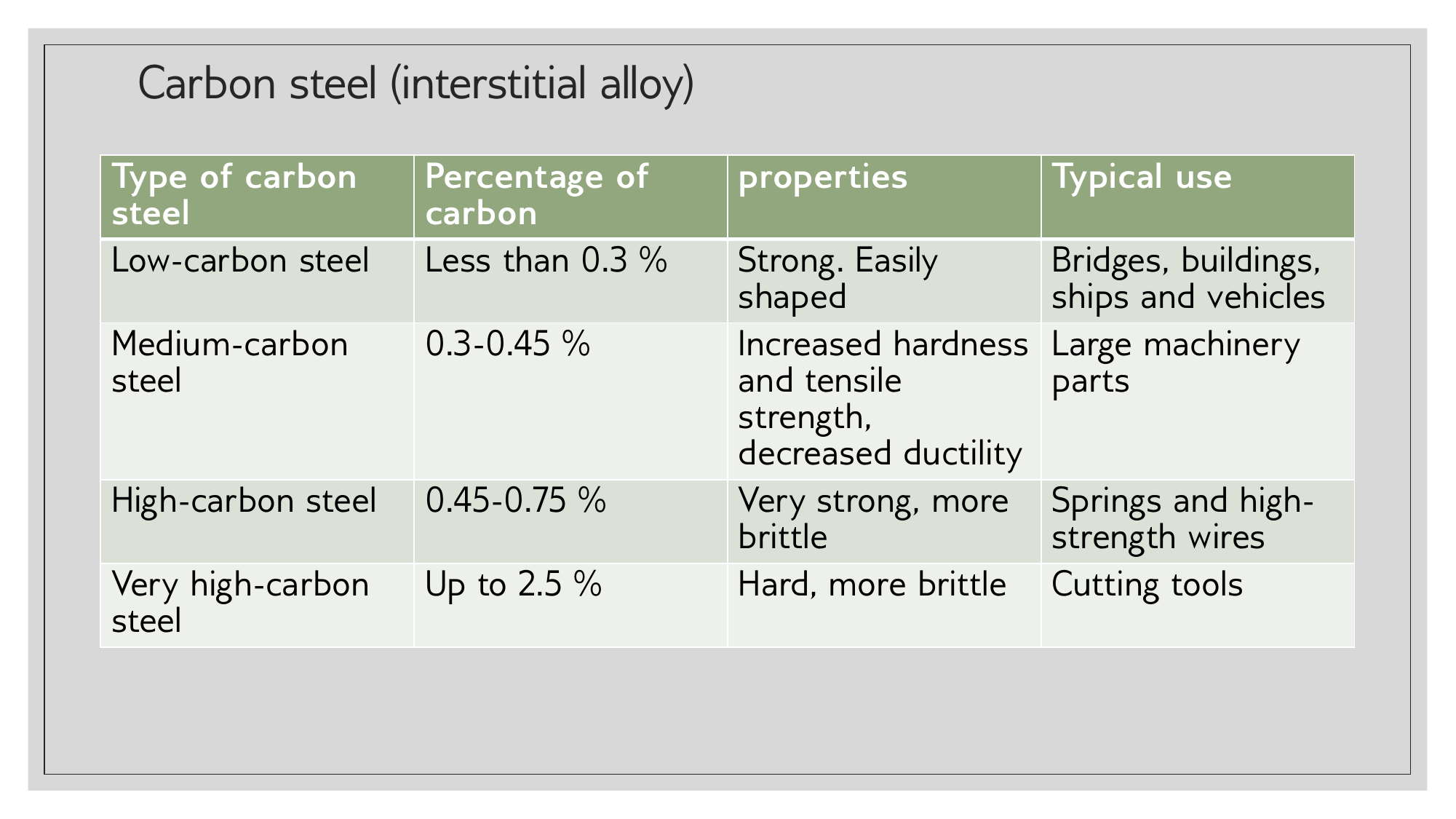

# Carbon steel (interstitial alloy)
| Type of carbon steel | Percentage of carbon | properties | Typical use |
| --- | --- | --- | --- |
| Low-carbon steel | Less than 0.3 % | Strong. Easily shaped | Bridges, buildings, ships and vehicles |
| Medium-carbon steel | 0.3-0.45 % | Increased hardness and tensile strength, decreased ductility | Large machinery parts |
| High-carbon steel | 0.45-0.75 % | Very strong, more brittle | Springs and high-strength wires |
| Very high-carbon steel | Up to 2.5 % | Hard, more brittle | Cutting tools |